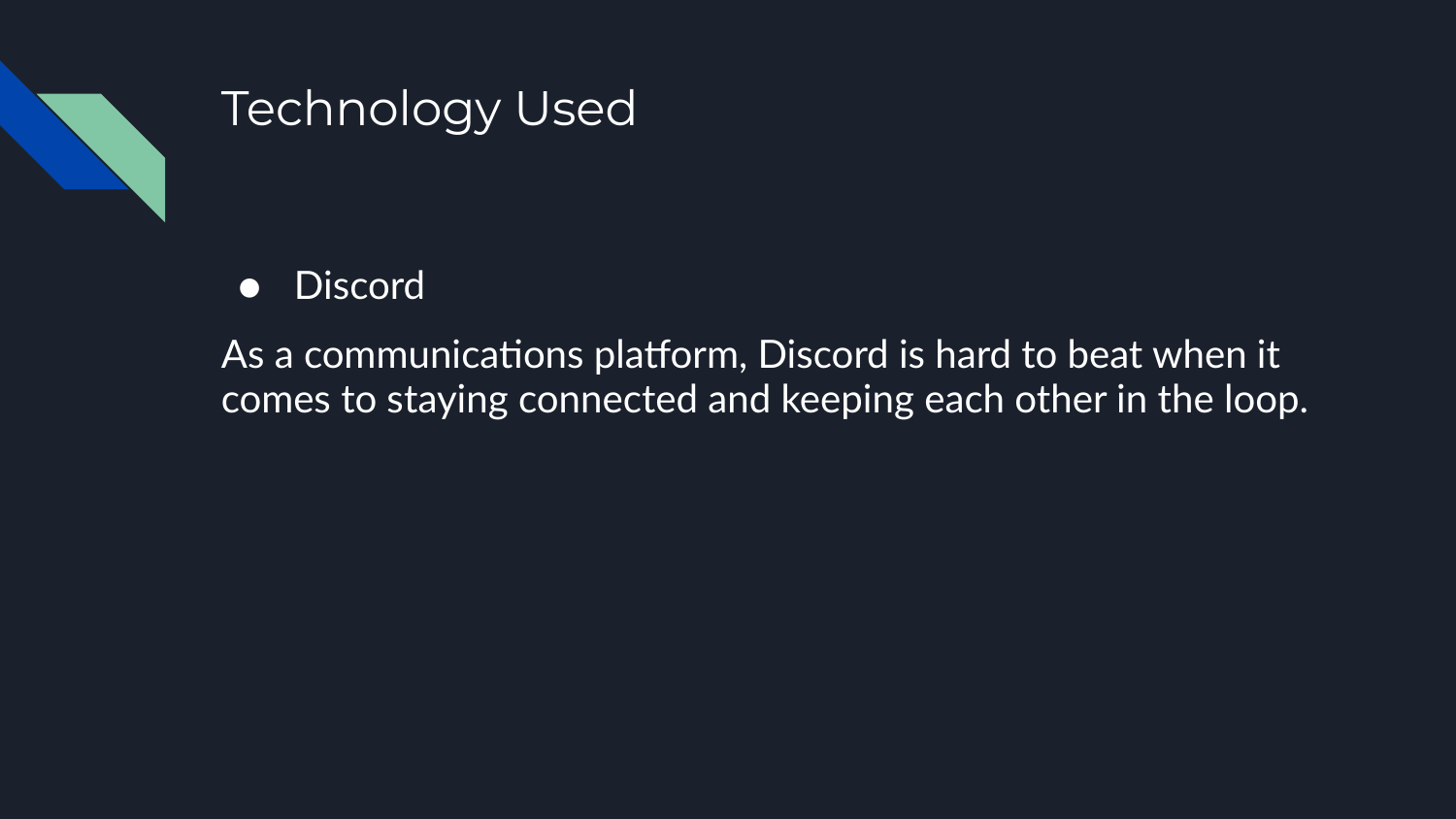

# Technology Used
Discord
As a communications platform, Discord is hard to beat when it comes to staying connected and keeping each other in the loop.